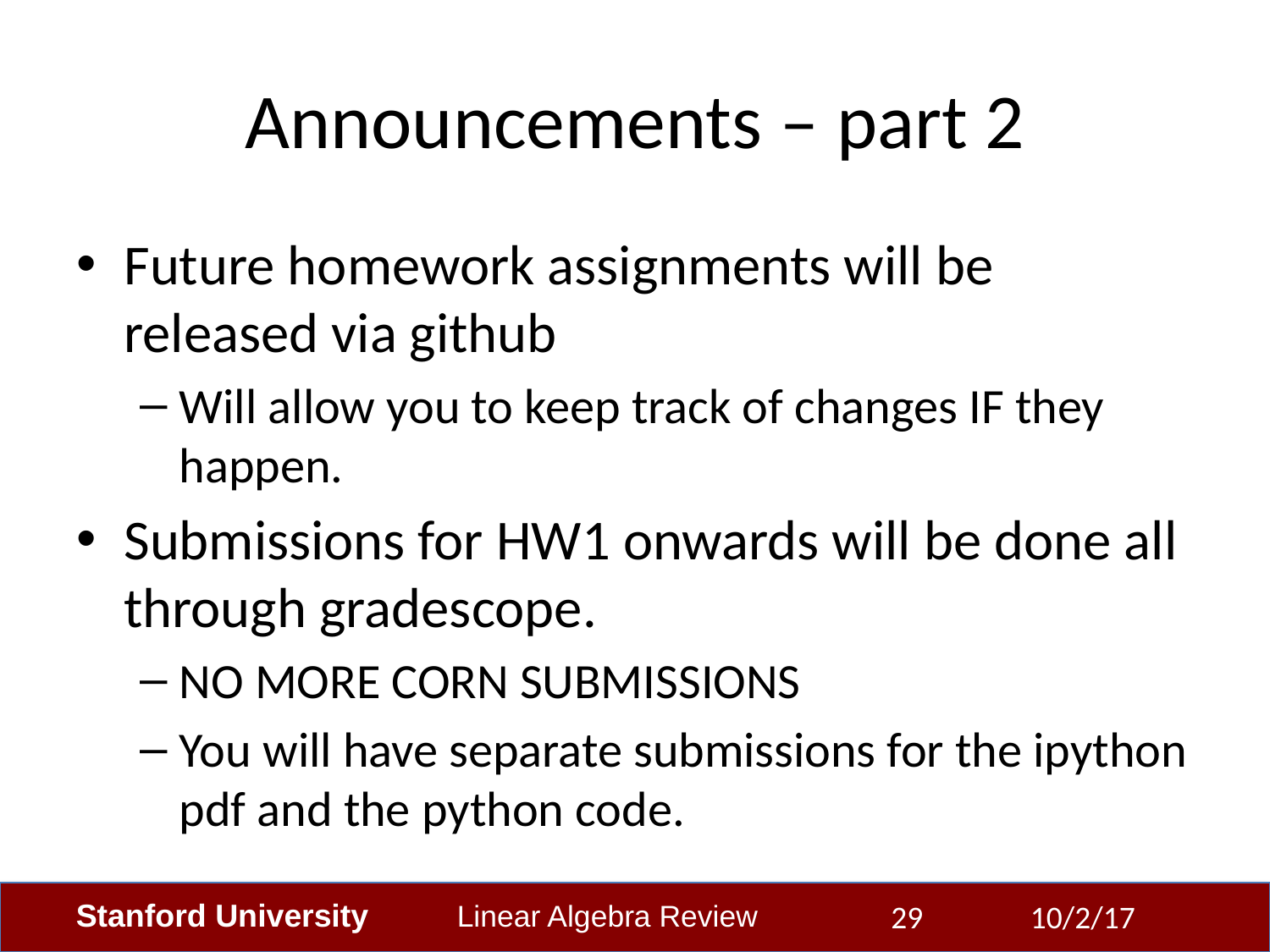

# Announcements – part 2
Future homework assignments will be released via github
Will allow you to keep track of changes IF they happen.
Submissions for HW1 onwards will be done all through gradescope.
NO MORE CORN SUBMISSIONS
You will have separate submissions for the ipython pdf and the python code.
29
10/2/17